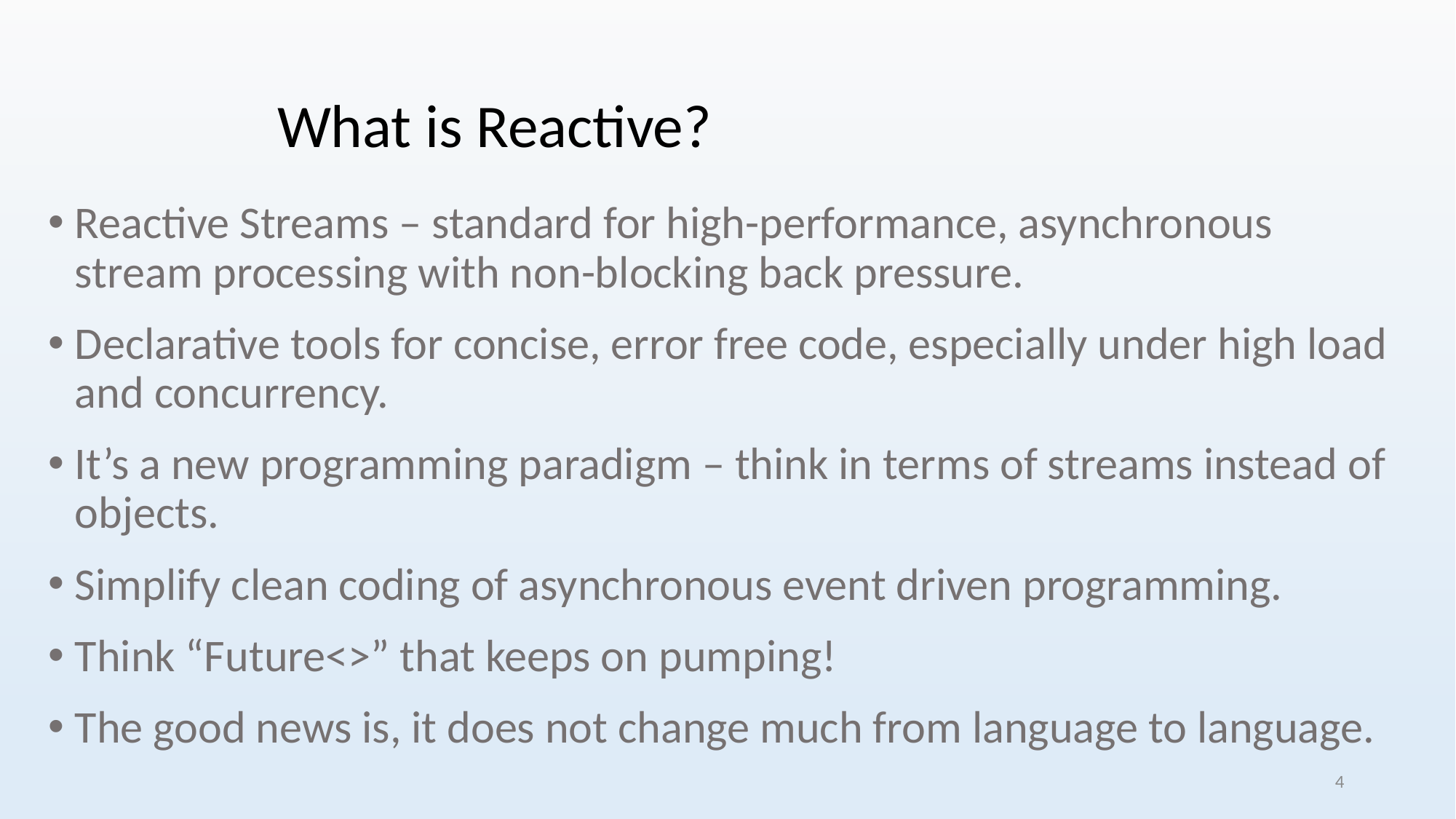

# What is Reactive?
Reactive Streams – standard for high-performance, asynchronous stream processing with non-blocking back pressure.
Declarative tools for concise, error free code, especially under high load and concurrency.
It’s a new programming paradigm – think in terms of streams instead of objects.
Simplify clean coding of asynchronous event driven programming.
Think “Future<>” that keeps on pumping!
The good news is, it does not change much from language to language.

4